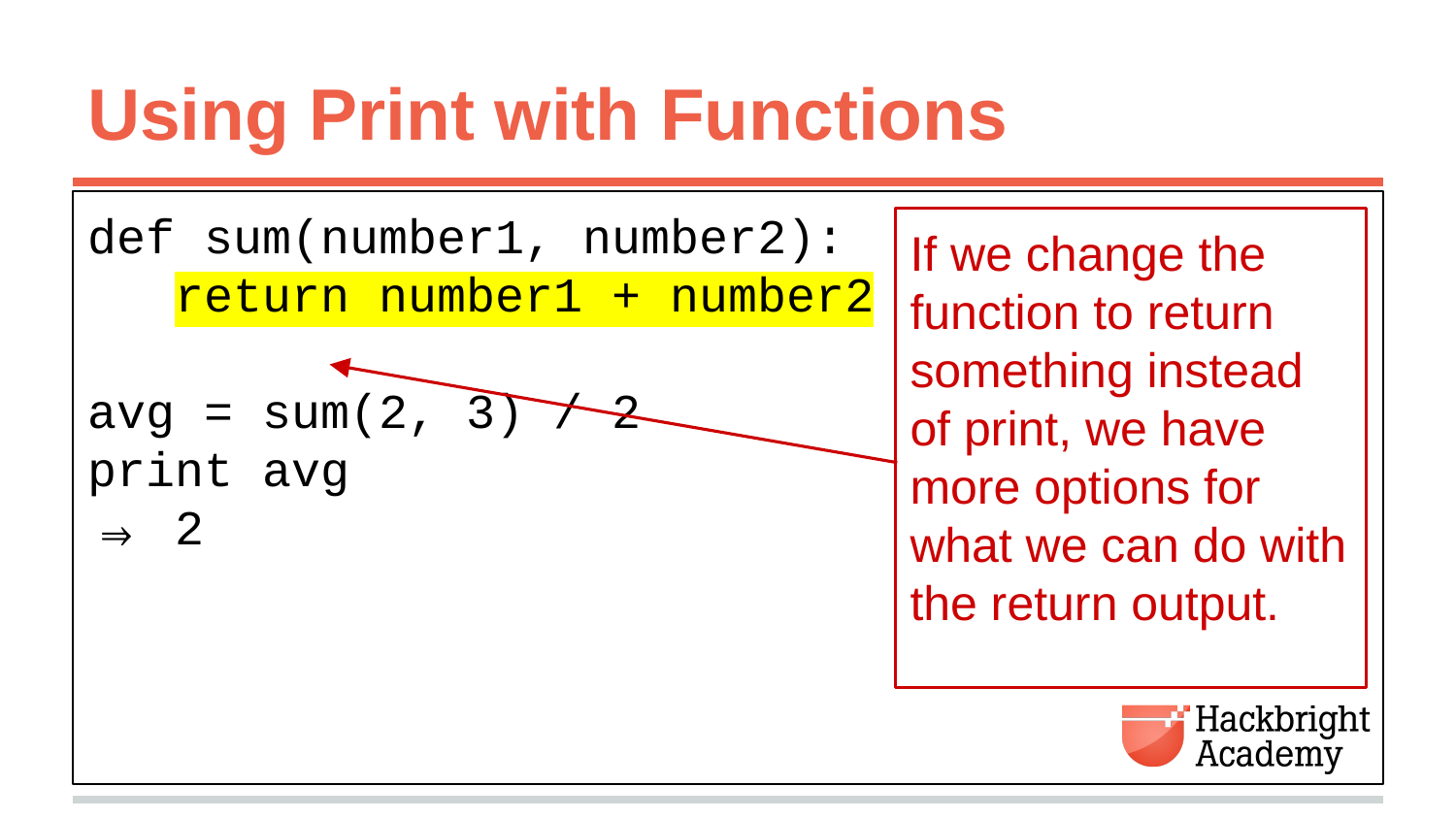

# Using Print with Functions
def sum(number1, number2):
   return number1 + number2

avg = sum(2, 3) / 2
print avg
⇒ 2
If we change the function to return something instead of print, we have more options for what we can do with the return output.